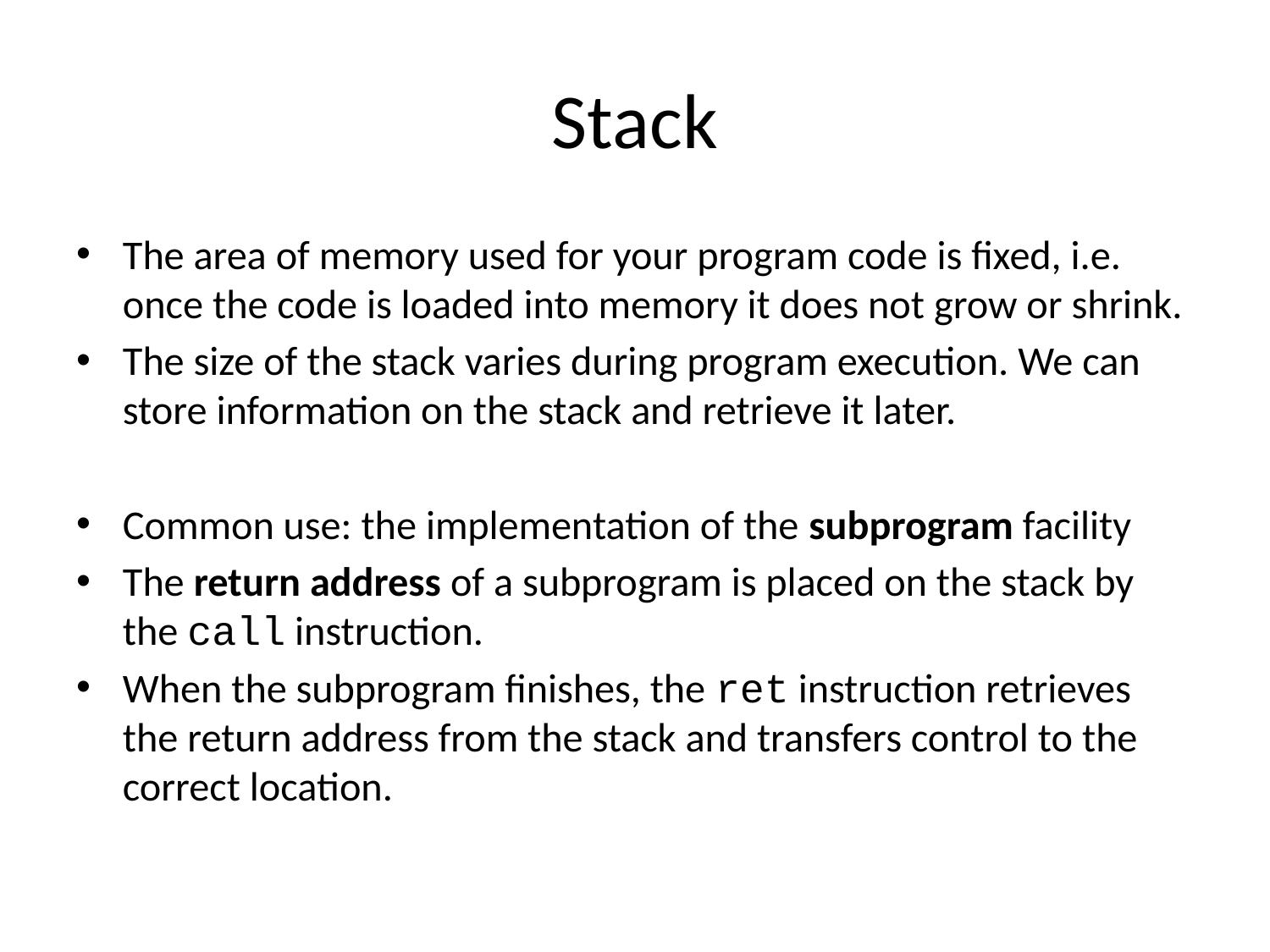

# Stack
The area of memory used for your program code is fixed, i.e. once the code is loaded into memory it does not grow or shrink.
The size of the stack varies during program execution. We can store information on the stack and retrieve it later.

Common use: the implementation of the subprogram facility
The return address of a subprogram is placed on the stack by the call instruction.
When the subprogram finishes, the ret instruction retrieves the return address from the stack and transfers control to the correct location.